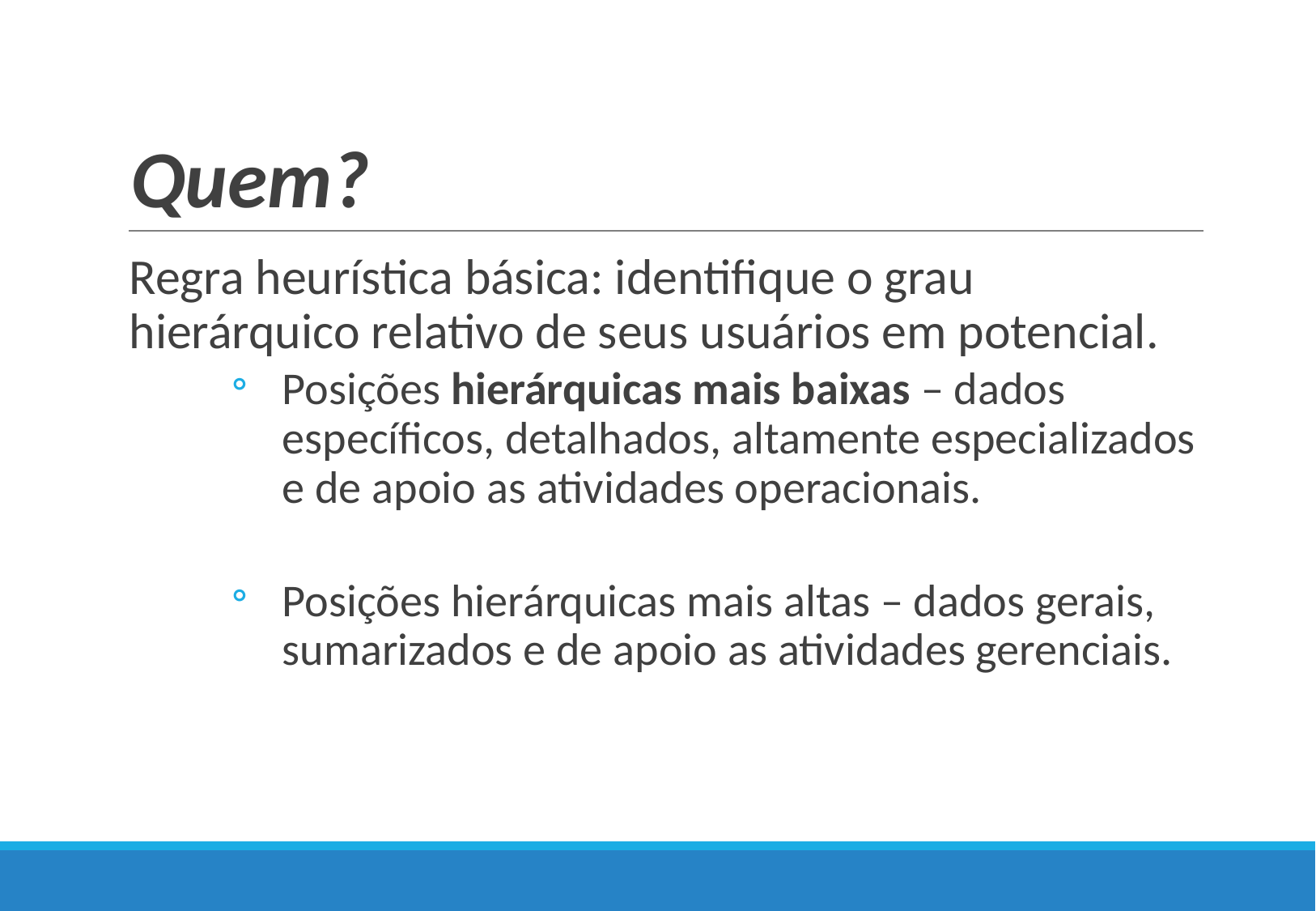

# Quem?
Regra heurística básica: identifique o grau hierárquico relativo de seus usuários em potencial.
Posições hierárquicas mais baixas – dados específicos, detalhados, altamente especializados e de apoio as atividades operacionais.

Posições hierárquicas mais altas – dados gerais, sumarizados e de apoio as atividades gerenciais.